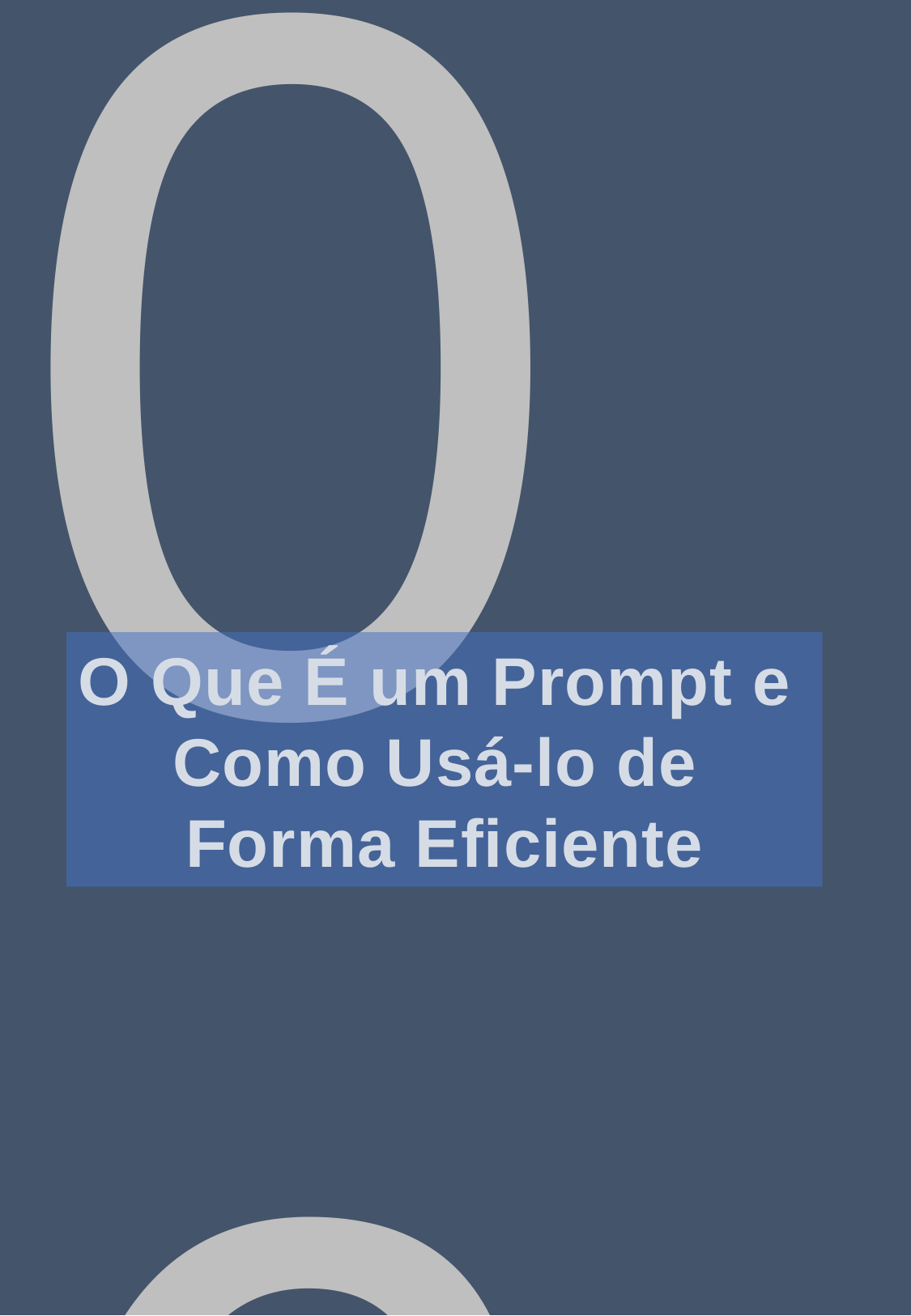

06
O Que É um Prompt e
Como Usá-lo de
Forma Eficiente